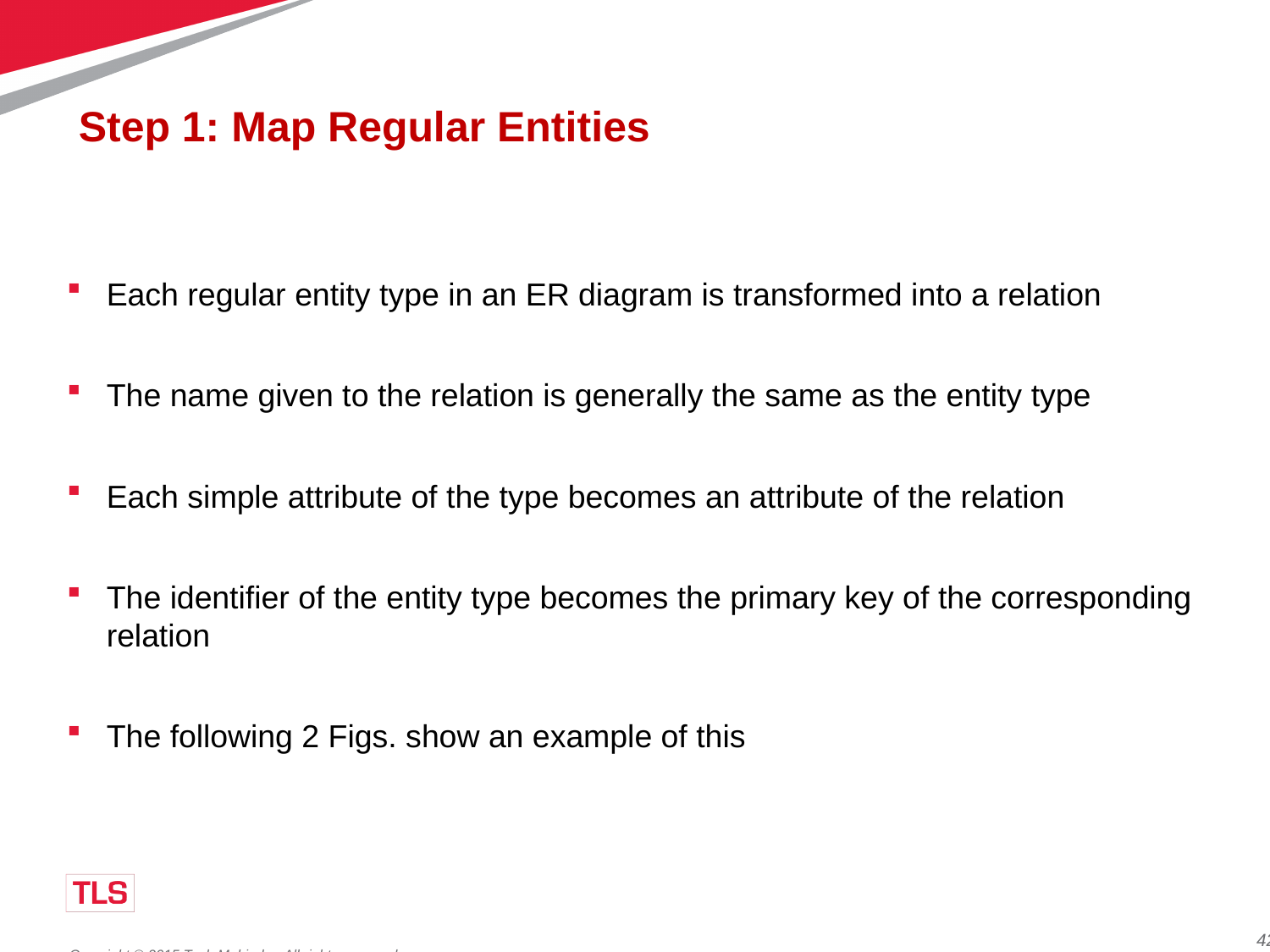

# Step 1: Map Regular Entities
Each regular entity type in an ER diagram is transformed into a relation

The name given to the relation is generally the same as the entity type

Each simple attribute of the type becomes an attribute of the relation

The identifier of the entity type becomes the primary key of the corresponding relation

The following 2 Figs. show an example of this